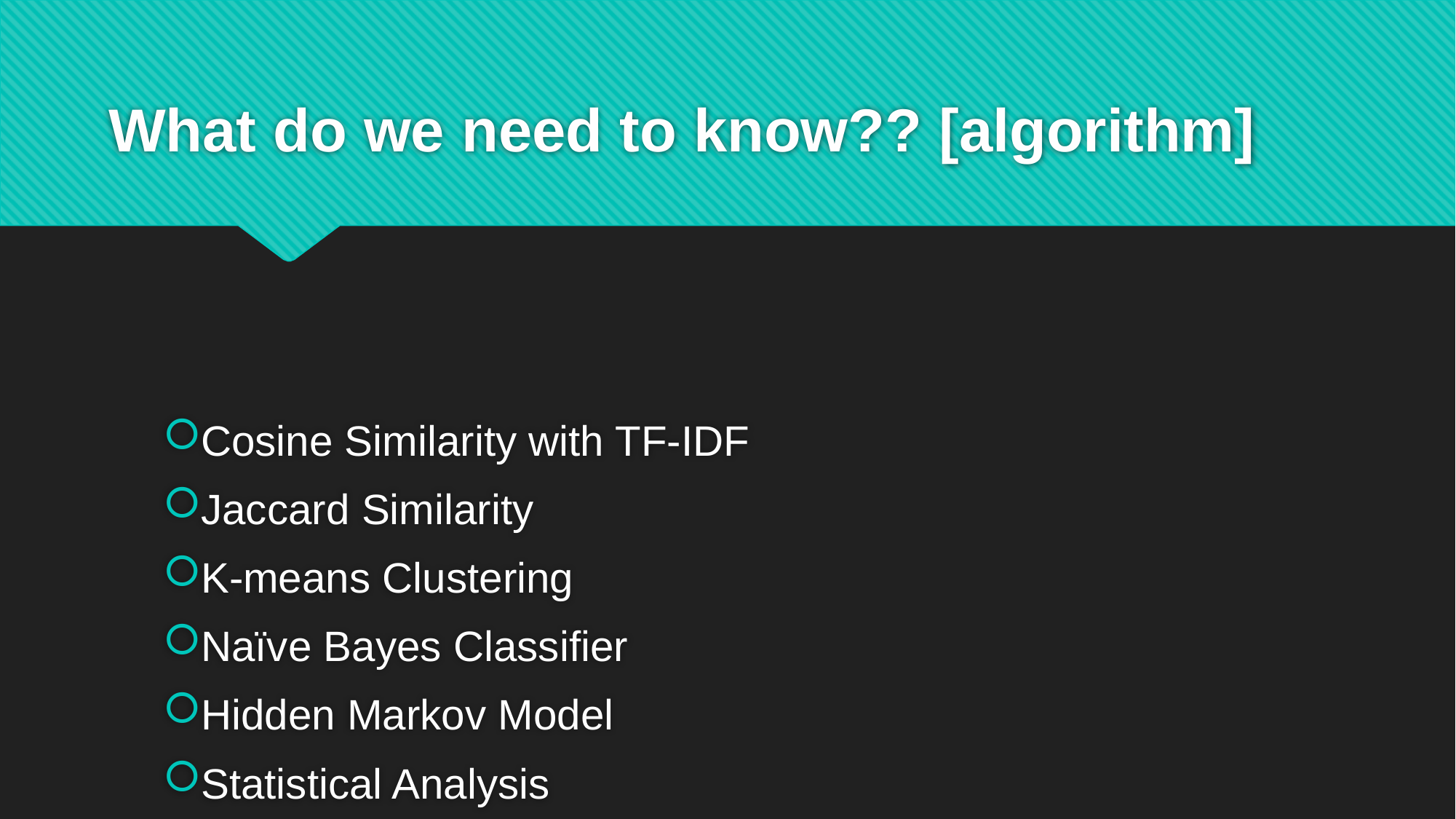

# What do we need to know?? [algorithm]

Cosine Similarity with TF-IDF
Jaccard Similarity
K-means Clustering
Naïve Bayes Classifier
Hidden Markov Model
Statistical Analysis